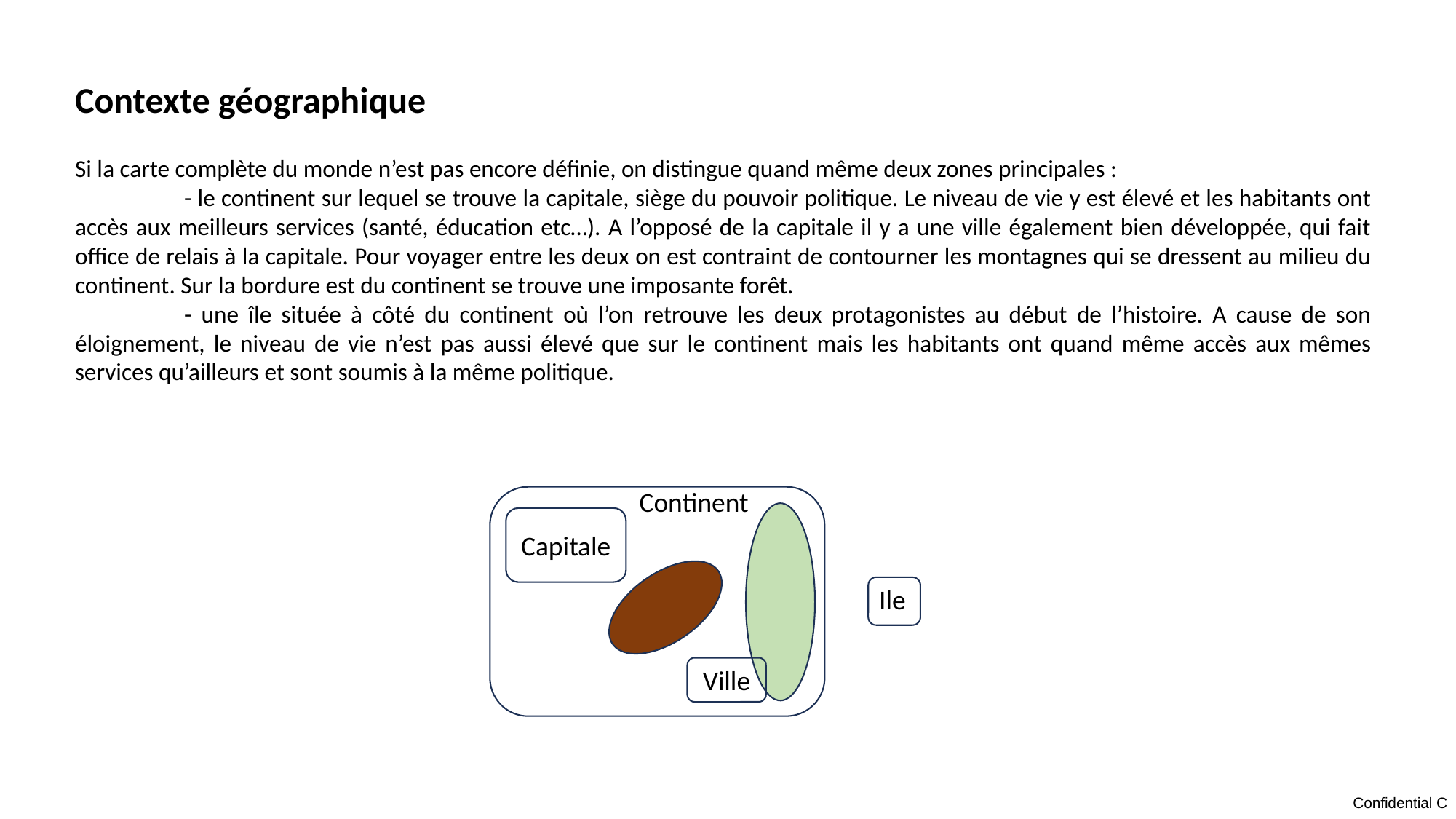

Contexte géographique
Si la carte complète du monde n’est pas encore définie, on distingue quand même deux zones principales :
	- le continent sur lequel se trouve la capitale, siège du pouvoir politique. Le niveau de vie y est élevé et les habitants ont accès aux meilleurs services (santé, éducation etc…). A l’opposé de la capitale il y a une ville également bien développée, qui fait office de relais à la capitale. Pour voyager entre les deux on est contraint de contourner les montagnes qui se dressent au milieu du continent. Sur la bordure est du continent se trouve une imposante forêt.
	- une île située à côté du continent où l’on retrouve les deux protagonistes au début de l’histoire. A cause de son éloignement, le niveau de vie n’est pas aussi élevé que sur le continent mais les habitants ont quand même accès aux mêmes services qu’ailleurs et sont soumis à la même politique.
Continent

Capitale

Ile
Ville